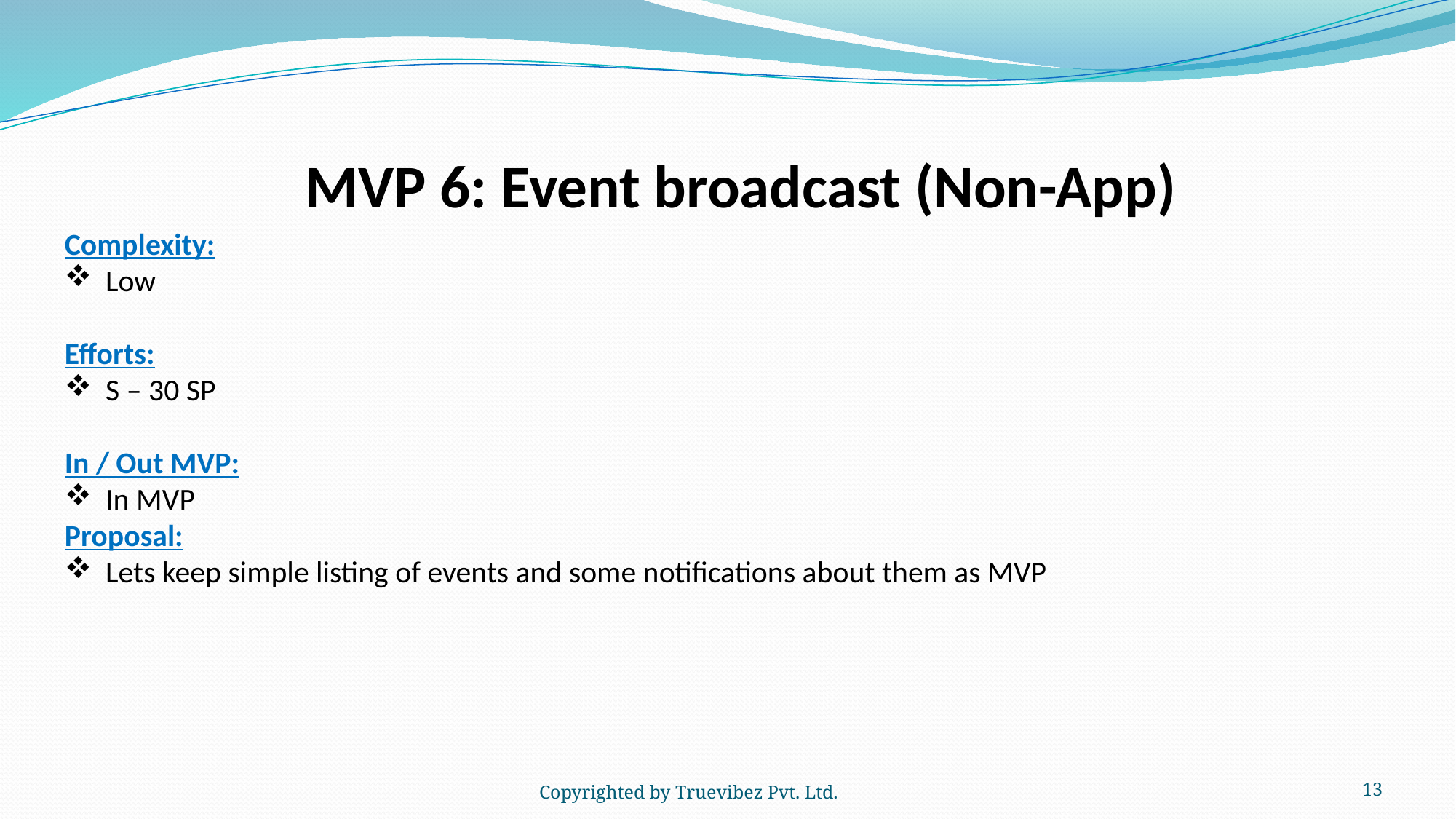

MVP 6: Event broadcast (Non-App)
Complexity:
Low

Efforts:
S – 30 SP

In / Out MVP:
In MVP
Proposal:
Lets keep simple listing of events and some notifications about them as MVP

Copyrighted by Truevibez Pvt. Ltd.
13